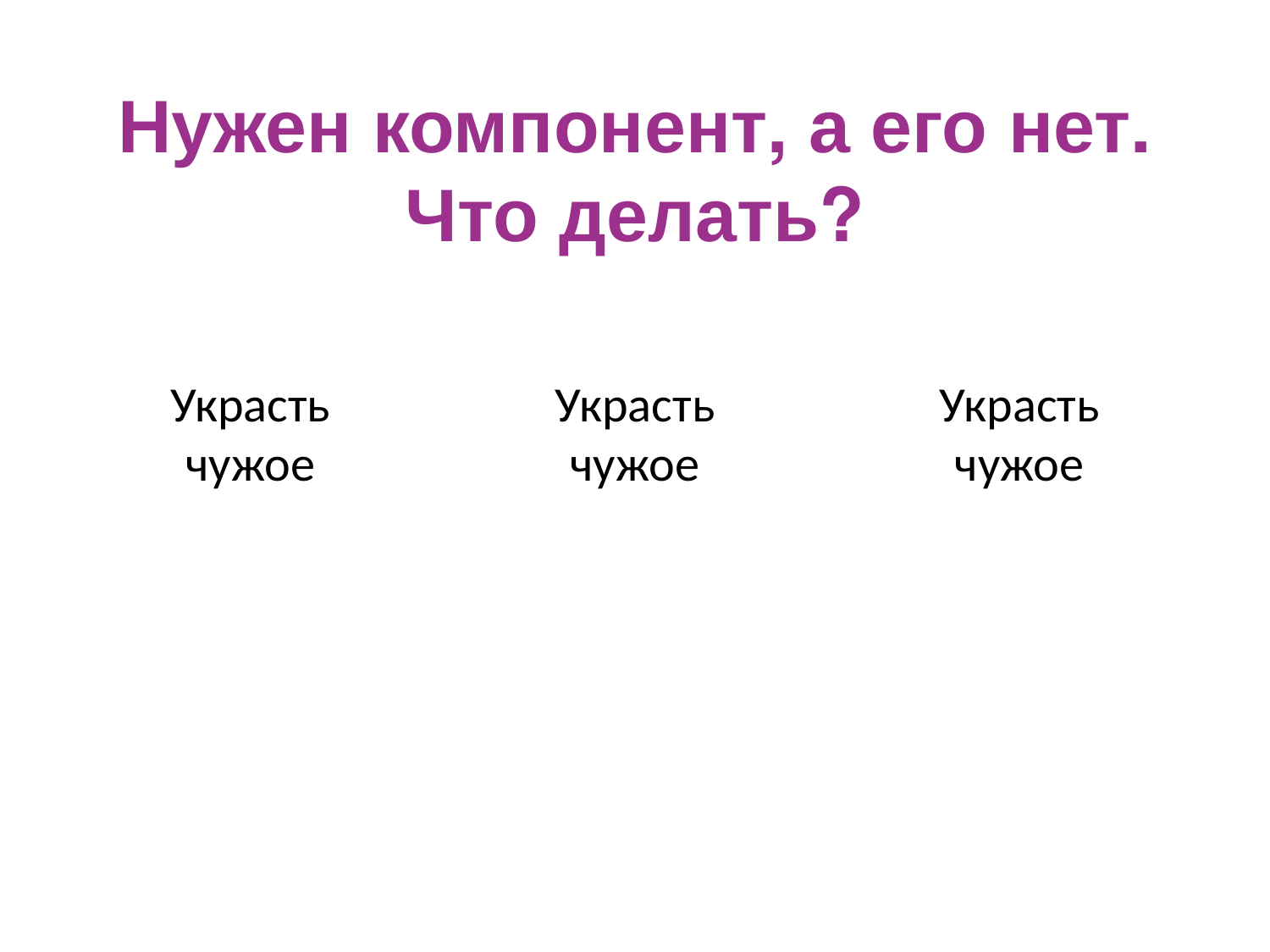

Нужен компонент, а его нет.
Что делать?
Украсть чужое
Украсть чужое
Украсть чужое